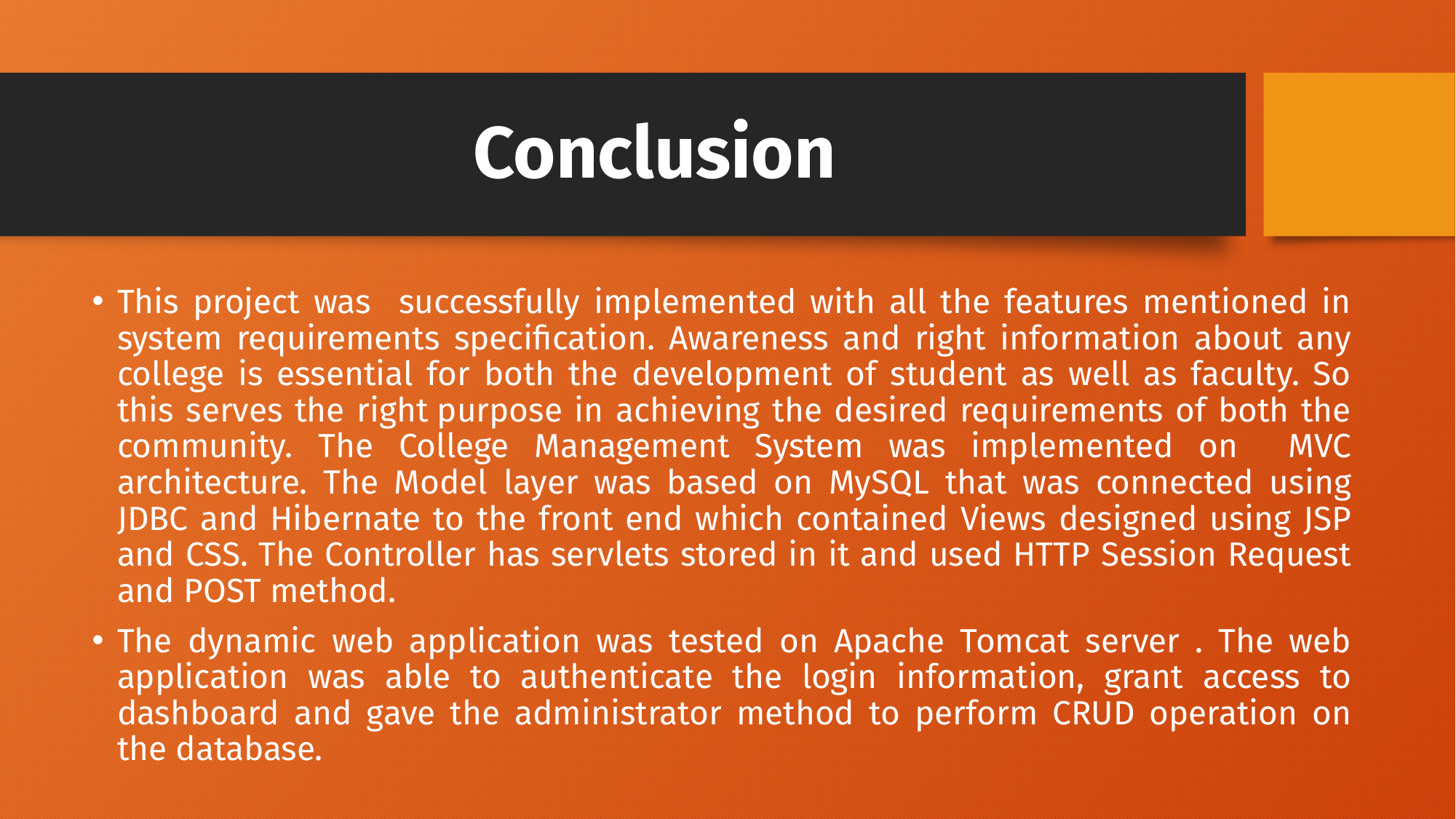

# Conclusion
This project was  successfully implemented with all the features mentioned in system requirements specification. Awareness and right information about any college is essential for both the development of student as well as faculty. So this serves the right purpose in achieving the desired requirements of both the community. The College Management System was implemented on  MVC architecture. The Model layer was based on MySQL that was connected using JDBC and Hibernate to the front end which contained Views designed using JSP and CSS. The Controller has servlets stored in it and used HTTP Session Request and POST method.
The dynamic web application was tested on Apache Tomcat server . The web application was able to authenticate the login information, grant access to dashboard and gave the administrator method to perform CRUD operation on the database.